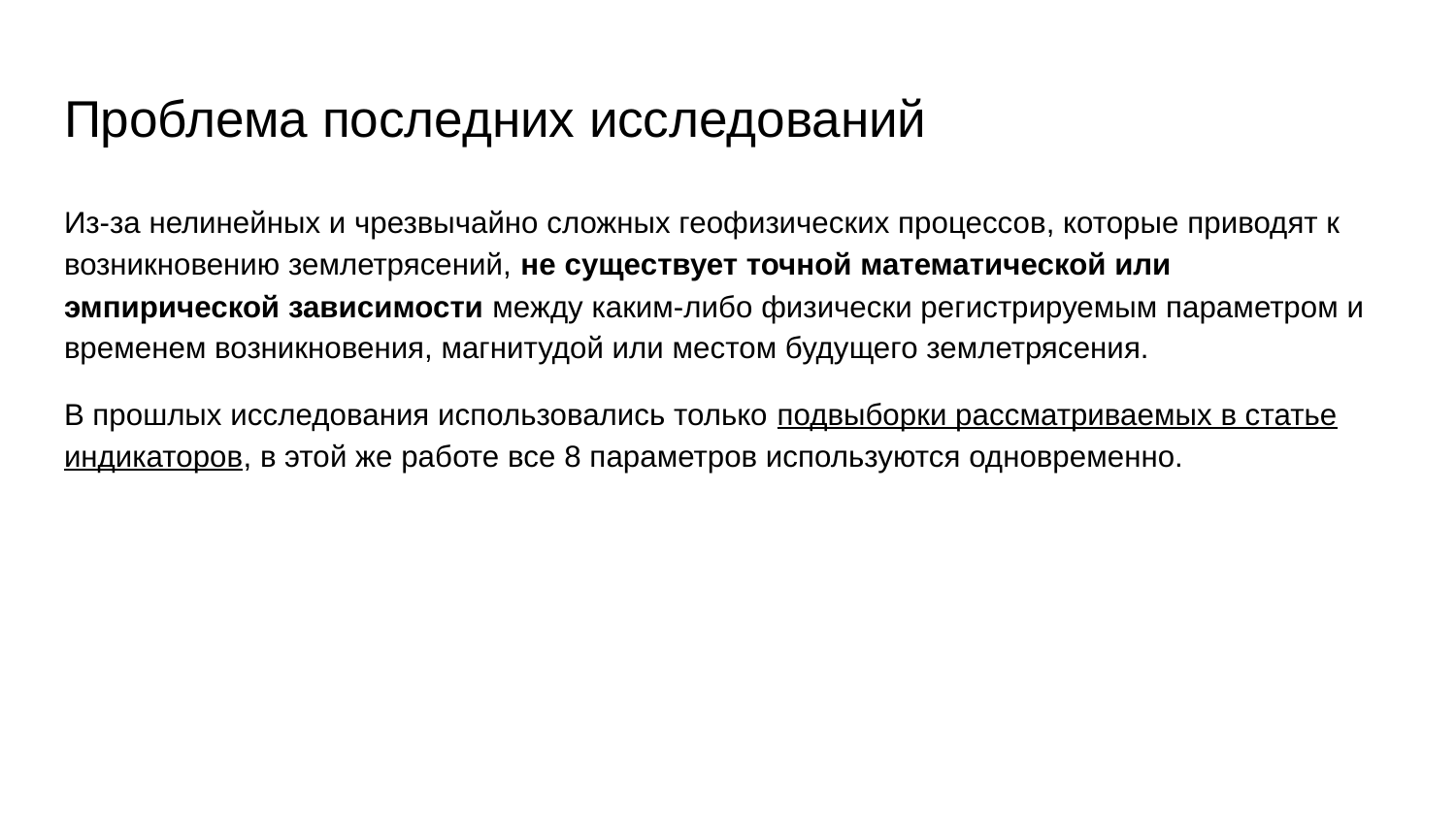

# Проблема последних исследований
Из-за нелинейных и чрезвычайно сложных геофизических процессов, которые приводят к возникновению землетрясений, не существует точной математической или эмпирической зависимости между каким-либо физически регистрируемым параметром и временем возникновения, магнитудой или местом будущего землетрясения.
В прошлых исследования использовались только подвыборки рассматриваемых в статье индикаторов, в этой же работе все 8 параметров используются одновременно.